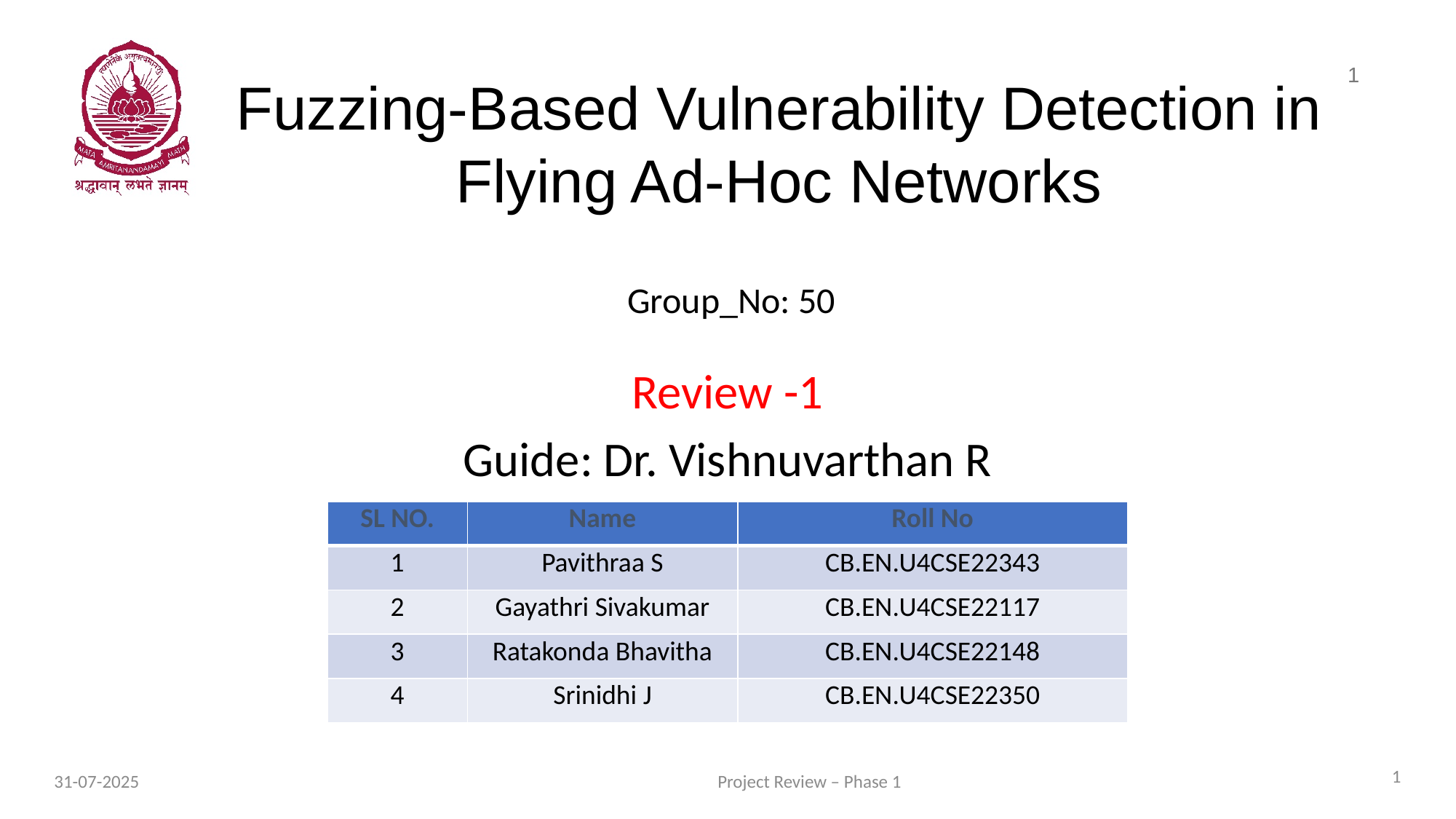

1
Fuzzing-Based Vulnerability Detection in Flying Ad-Hoc Networks

Group_No: 50
Review -1
Guide: Dr. Vishnuvarthan R
| SL NO. | Name | Roll No |
| --- | --- | --- |
| 1 | Pavithraa S | CB.EN.U4CSE22343 |
| 2 | Gayathri Sivakumar | CB.EN.U4CSE22117 |
| 3 | Ratakonda Bhavitha | CB.EN.U4CSE22148 |
| 4 | Srinidhi J | CB.EN.U4CSE22350 |
1
Project Review – Phase 1
31-07-2025